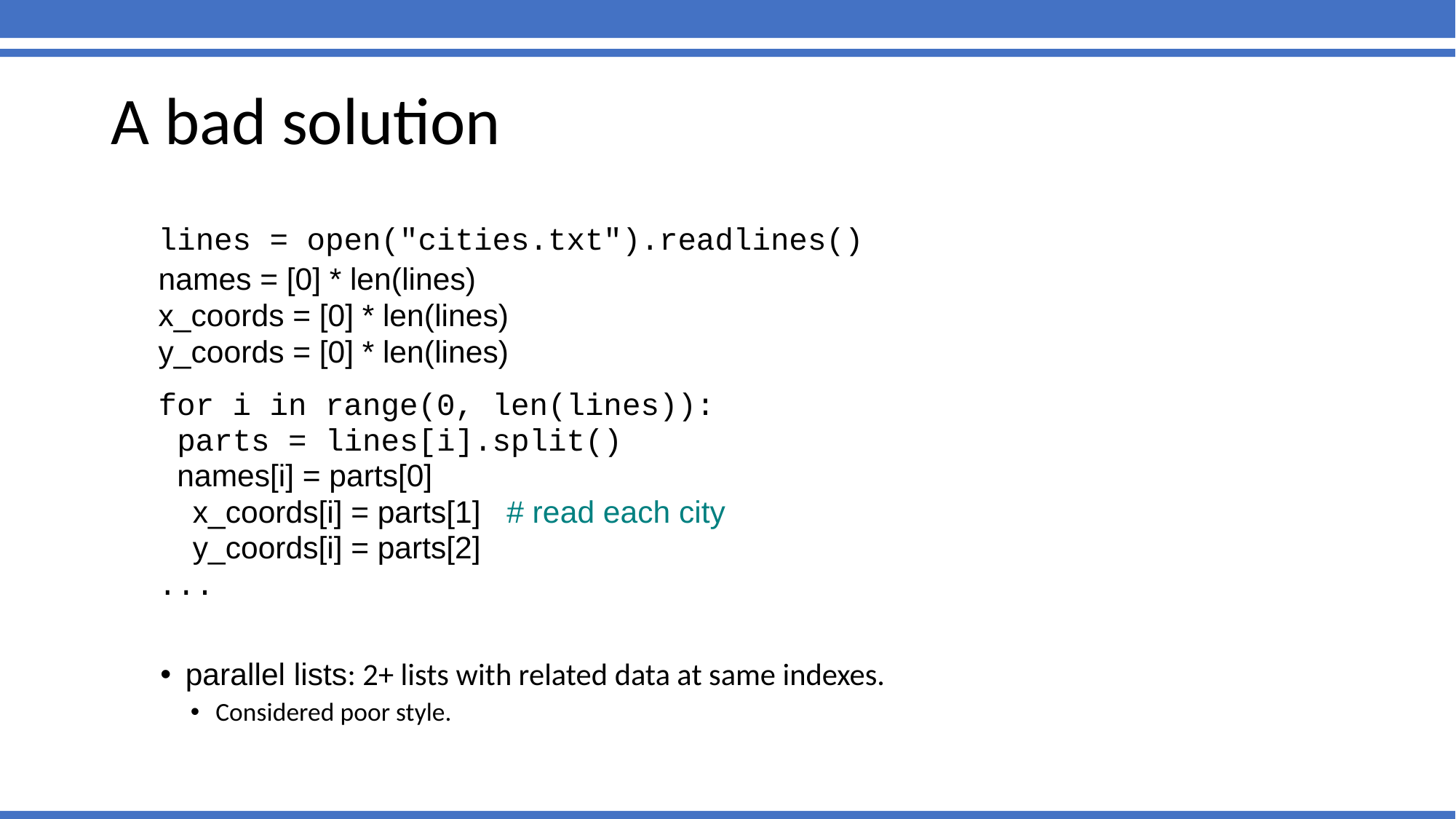

# A bad solution
lines = open("cities.txt").readlines()
names = [0] * len(lines)
x_coords = [0] * len(lines)
y_coords = [0] * len(lines)

for i in range(0, len(lines)):
	 parts = lines[i].split()
	 names[i] = parts[0]
    x_coords[i] = parts[1]   # read each city
    y_coords[i] = parts[2]
...

parallel lists: 2+ lists with related data at same indexes.
Considered poor style.